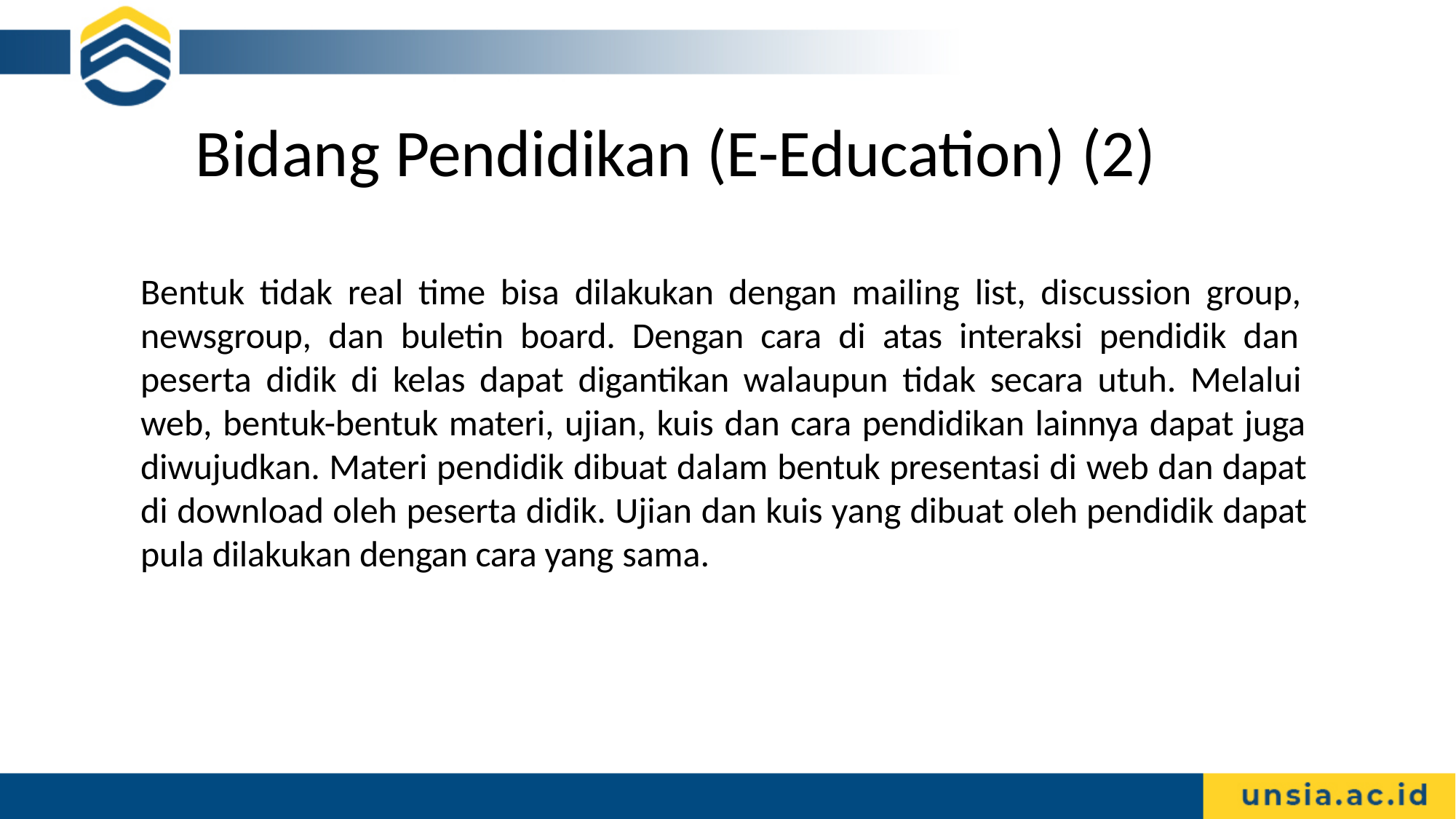

# Bidang Pendidikan (E-Education) (2)
Bentuk tidak real time bisa dilakukan dengan mailing list, discussion group,  newsgroup, dan buletin board. Dengan cara di atas interaksi pendidik dan  peserta didik di kelas dapat digantikan walaupun tidak secara utuh. Melalui  web, bentuk-bentuk materi, ujian, kuis dan cara pendidikan lainnya dapat juga  diwujudkan. Materi pendidik dibuat dalam bentuk presentasi di web dan dapat  di download oleh peserta didik. Ujian dan kuis yang dibuat oleh pendidik dapat  pula dilakukan dengan cara yang sama.